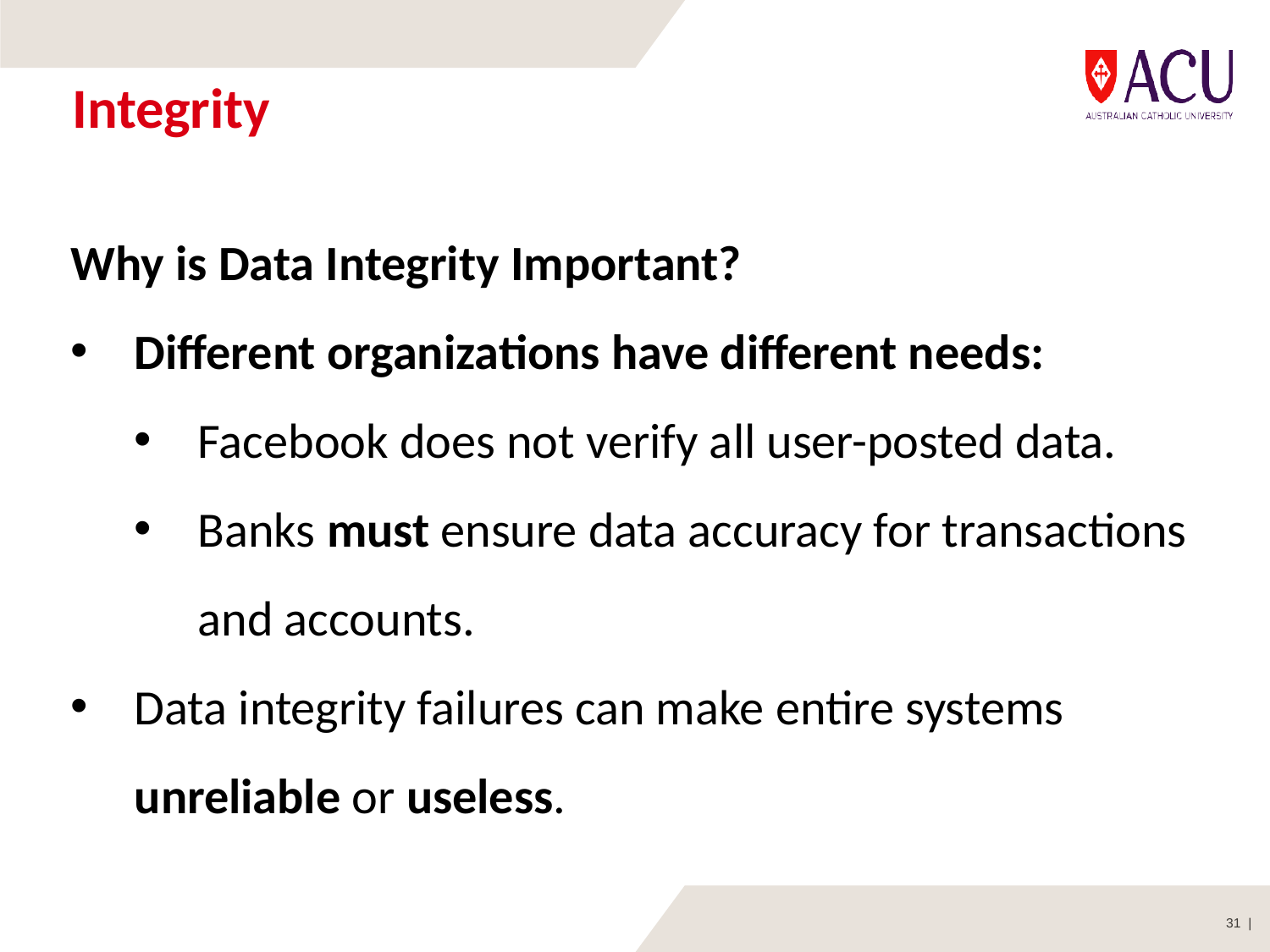

# Integrity
Why is Data Integrity Important?
Different organizations have different needs:
Facebook does not verify all user-posted data.
Banks must ensure data accuracy for transactions and accounts.
Data integrity failures can make entire systems unreliable or useless.
31 |